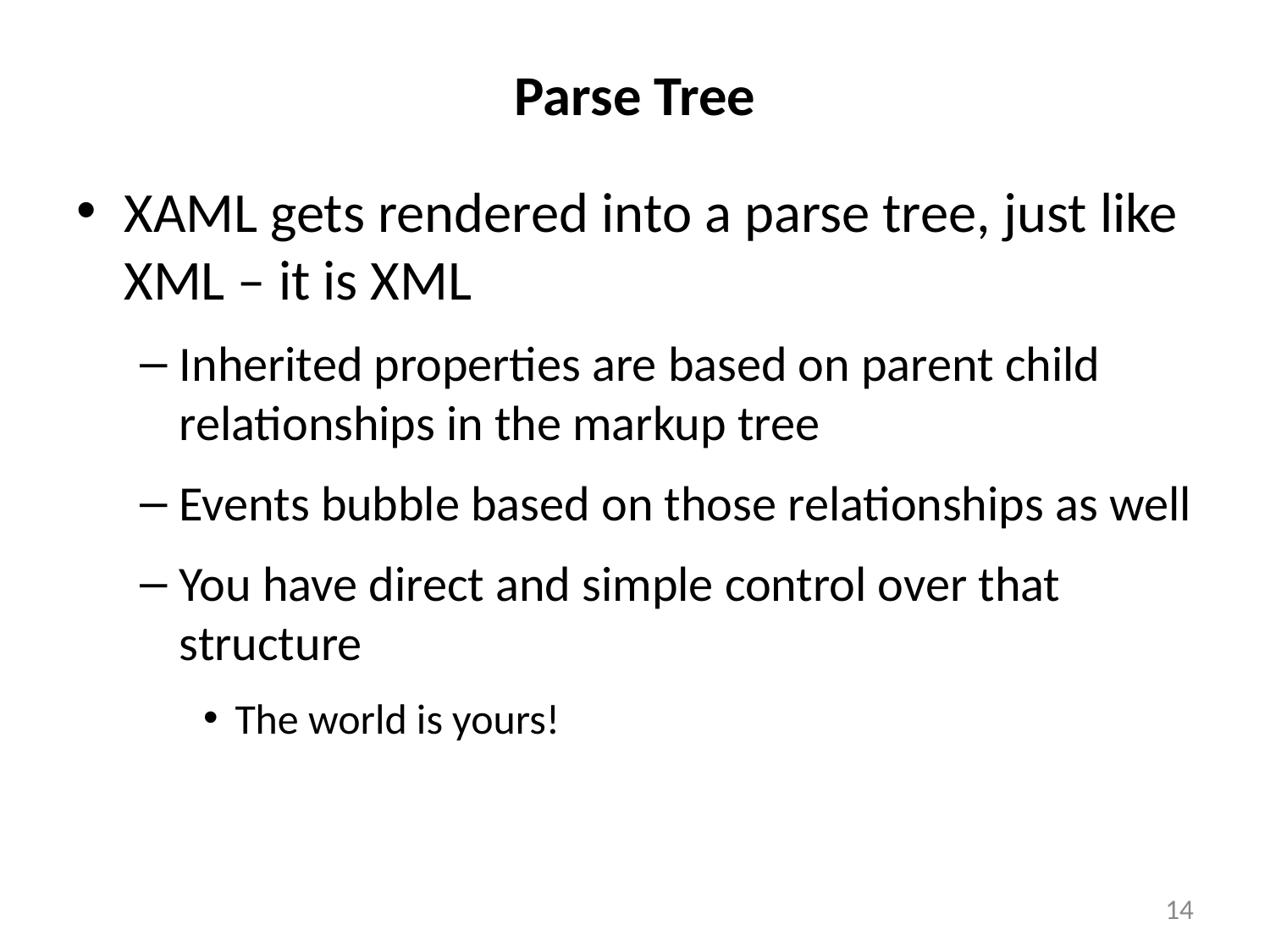

# Parse Tree
XAML gets rendered into a parse tree, just like XML – it is XML
Inherited properties are based on parent child relationships in the markup tree
Events bubble based on those relationships as well
You have direct and simple control over that structure
The world is yours!
14